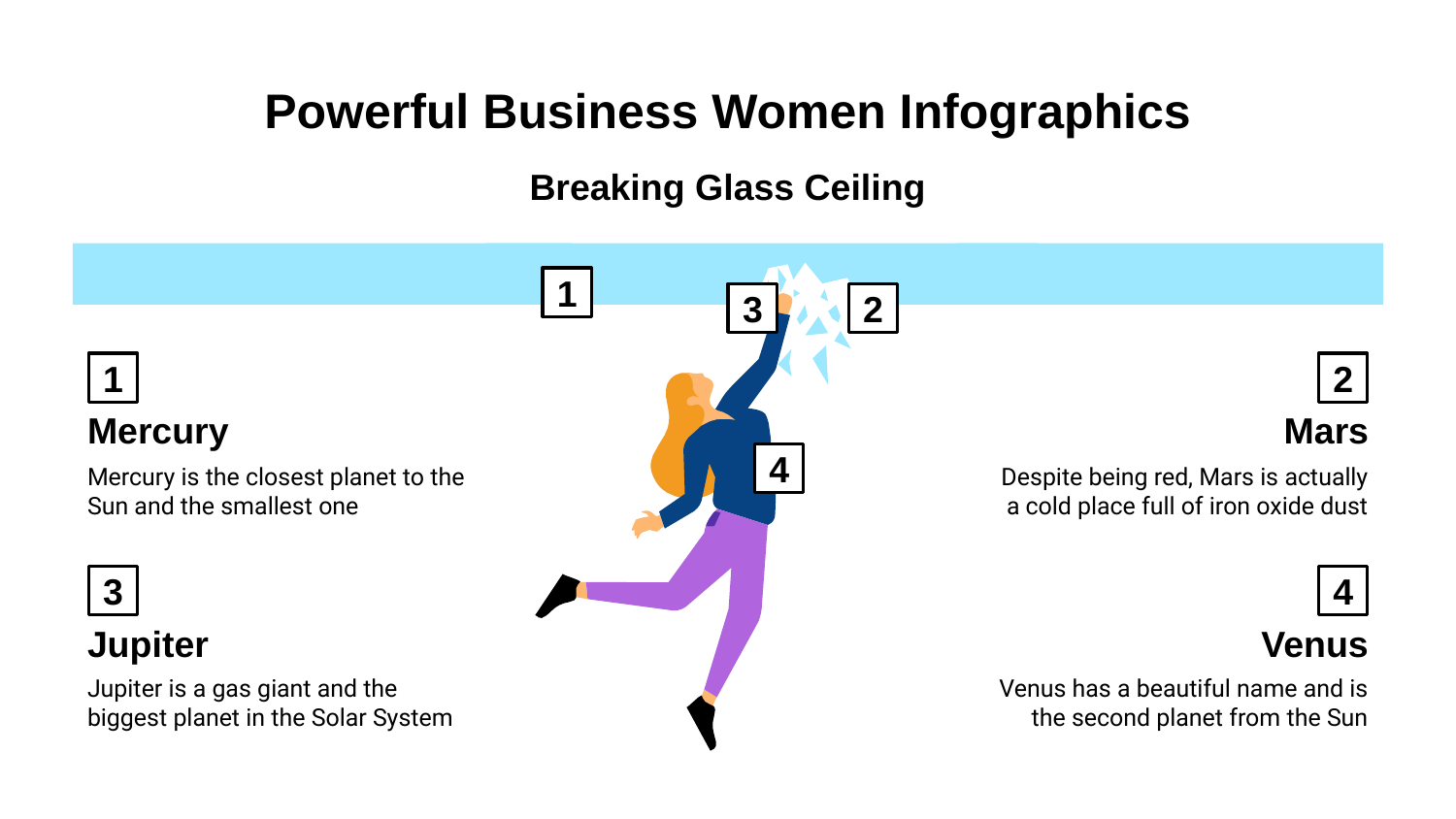

# Powerful Business Women Infographics
Breaking Glass Ceiling

1
3
2
1
Mercury
Mercury is the closest planet to the Sun and the smallest one
2
Mars
Despite being red, Mars is actually a cold place full of iron oxide dust

4
3
Jupiter
Jupiter is a gas giant and the biggest planet in the Solar System

4
Venus
Venus has a beautiful name and is the second planet from the Sun